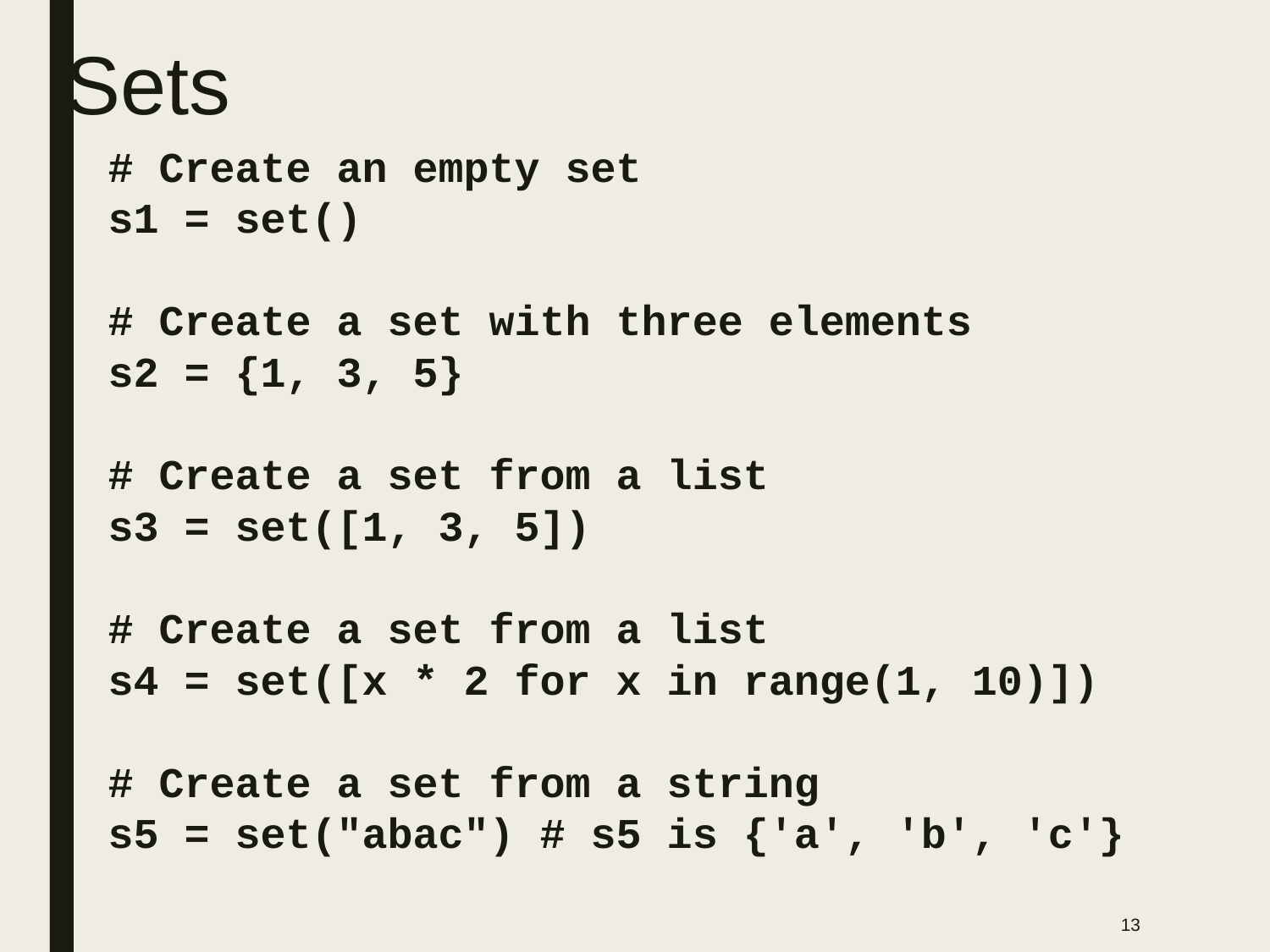

# Sets
# Create an empty set
s1 = set()

# Create a set with three elements
s2 = {1, 3, 5}

# Create a set from a list
s3 = set([1, 3, 5])

# Create a set from a list
s4 = set([x * 2 for x in range(1, 10)])

# Create a set from a string
s5 = set("abac") # s5 is {'a', 'b', 'c'}

13